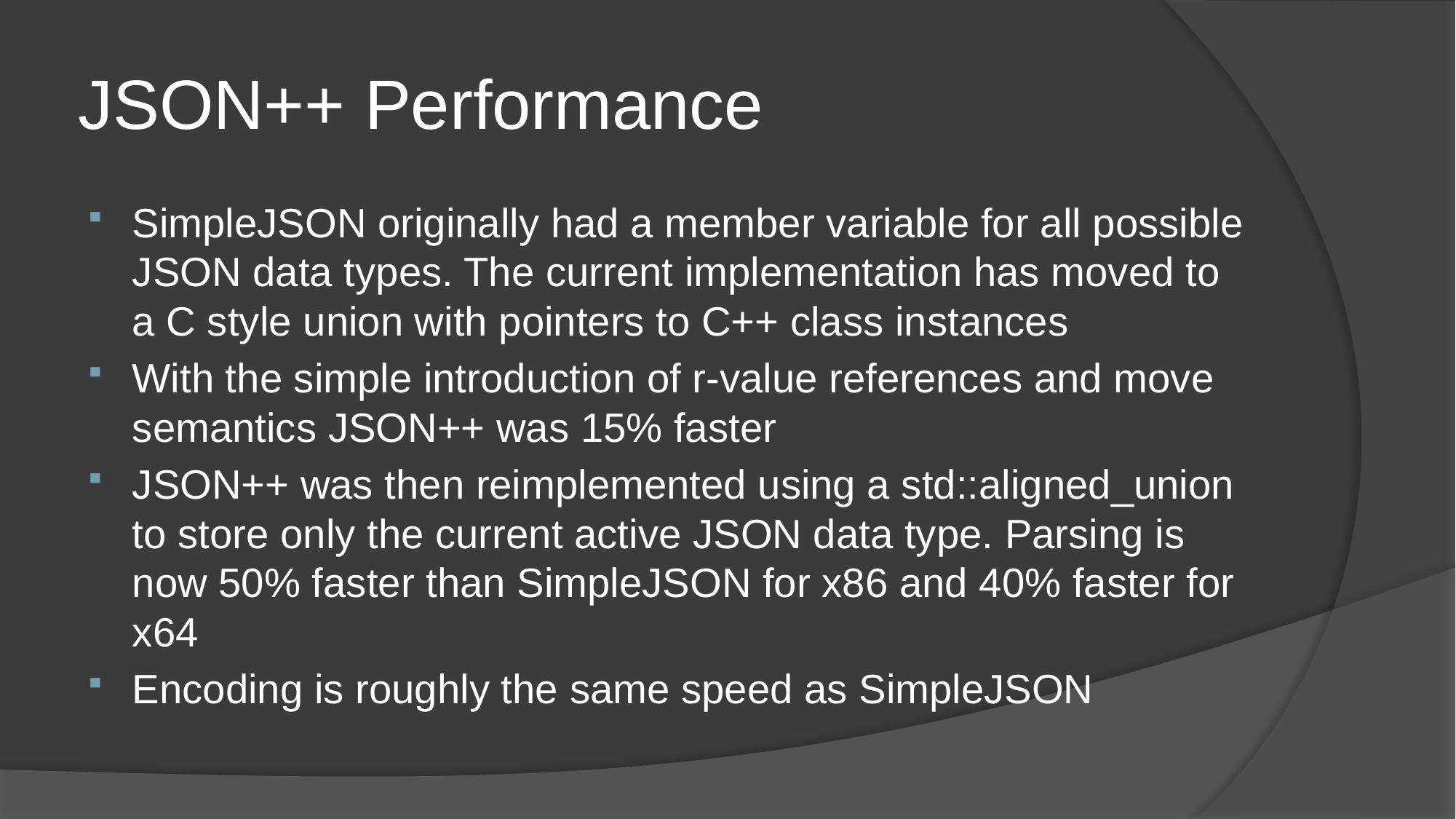

# JSON++ Performance
SimpleJSON originally had a member variable for all possible JSON data types. The current implementation has moved to a C style union with pointers to C++ class instances
With the simple introduction of r-value references and move semantics JSON++ was 15% faster
JSON++ was then reimplemented using a std::aligned_union to store only the current active JSON data type. Parsing is now 50% faster than SimpleJSON for x86 and 40% faster for x64
Encoding is roughly the same speed as SimpleJSON